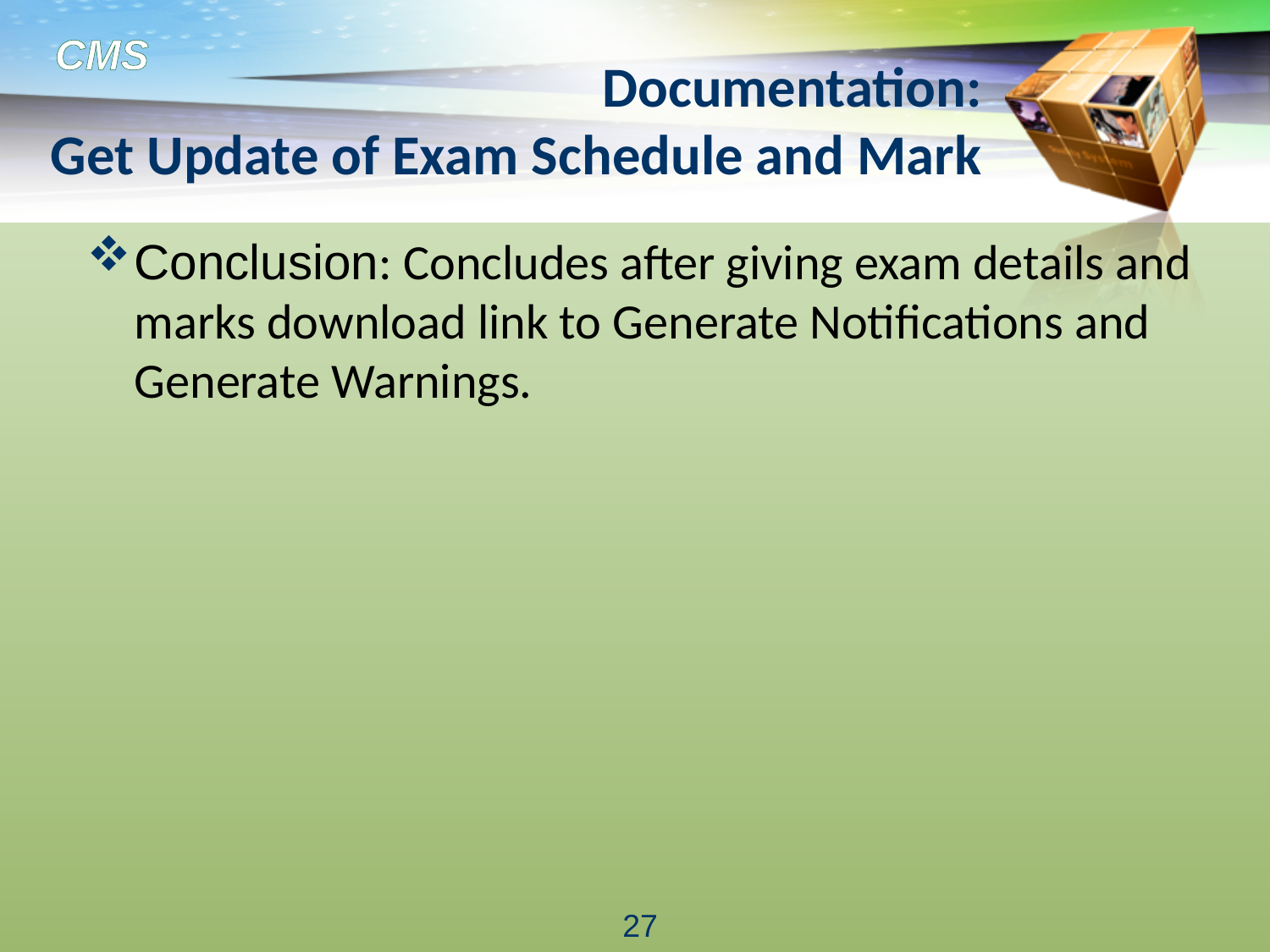

# Documentation: Get Update of Exam Schedule and Mark
Conclusion: Concludes after giving exam details and marks download link to Generate Notifications and Generate Warnings.
27